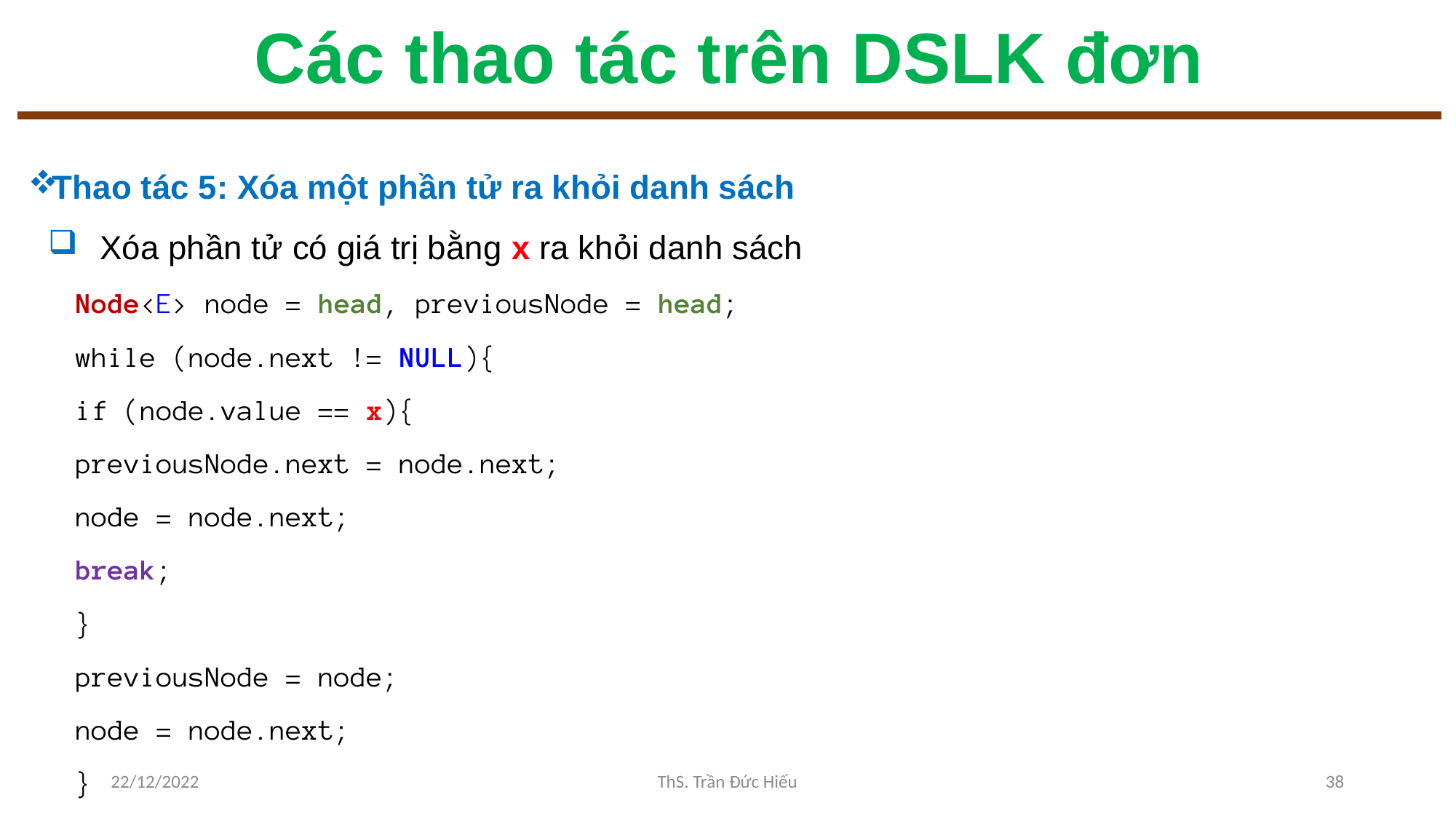

# Các thao tác trên DSLK đơn
Thao tác 5: Xóa một phần tử ra khỏi danh sách
Xóa phần tử có giá trị bằng x ra khỏi danh sách
Node<E> node = head, previousNode = head;
while (node.next != NULL){
	if (node.value == x){
		previousNode.next = node.next;
		node = node.next;
		break;
	}
	previousNode = node;
	node = node.next;
}
22/12/2022
ThS. Trần Đức Hiếu
38